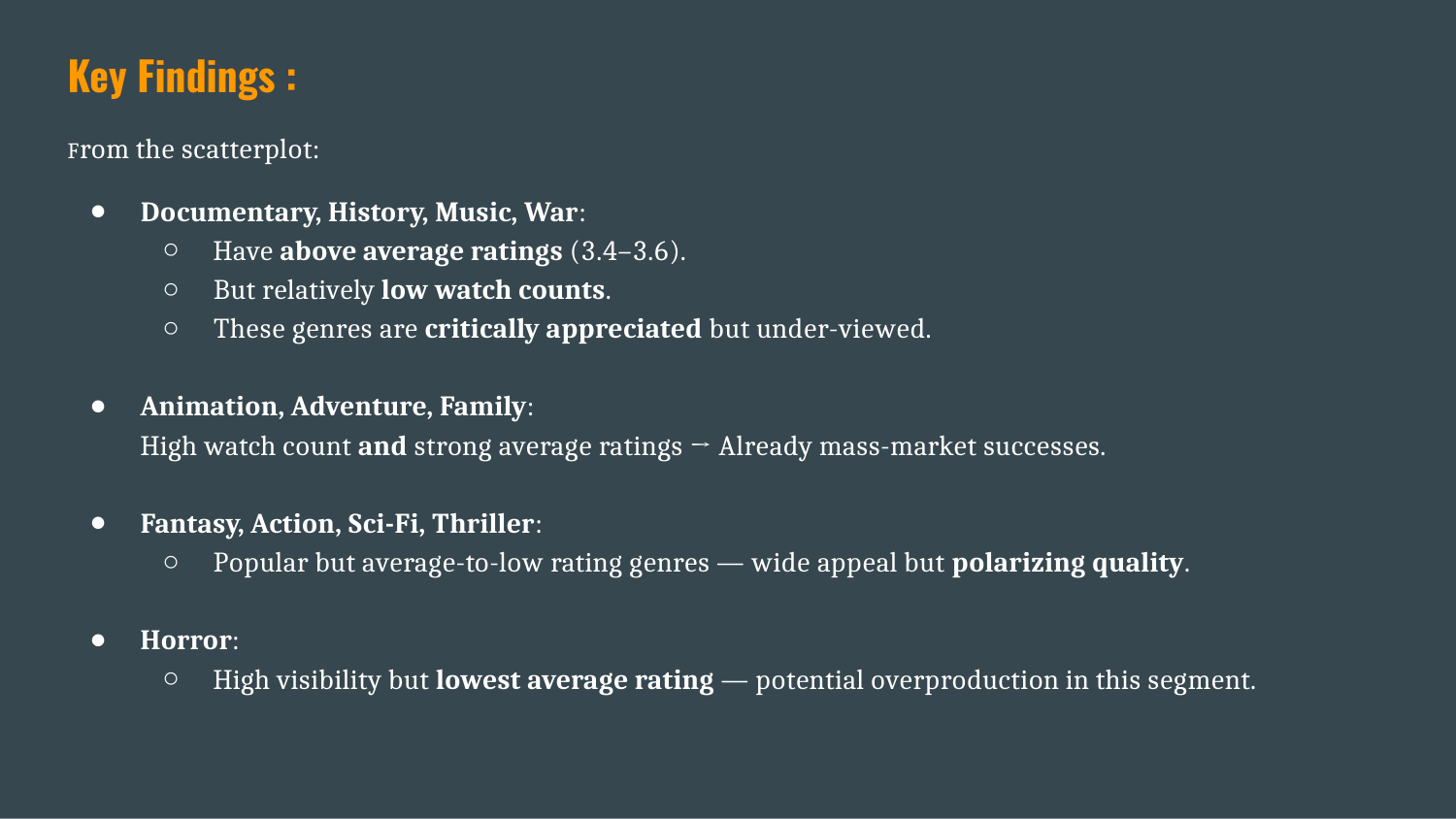

Key Findings :
From the scatterplot:
Documentary, History, Music, War:
Have above average ratings (3.4–3.6).
But relatively low watch counts.
These genres are critically appreciated but under-viewed.
Animation, Adventure, Family:
High watch count and strong average ratings → Already mass-market successes.
Fantasy, Action, Sci-Fi, Thriller:
Popular but average-to-low rating genres — wide appeal but polarizing quality.
Horror:
High visibility but lowest average rating — potential overproduction in this segment.